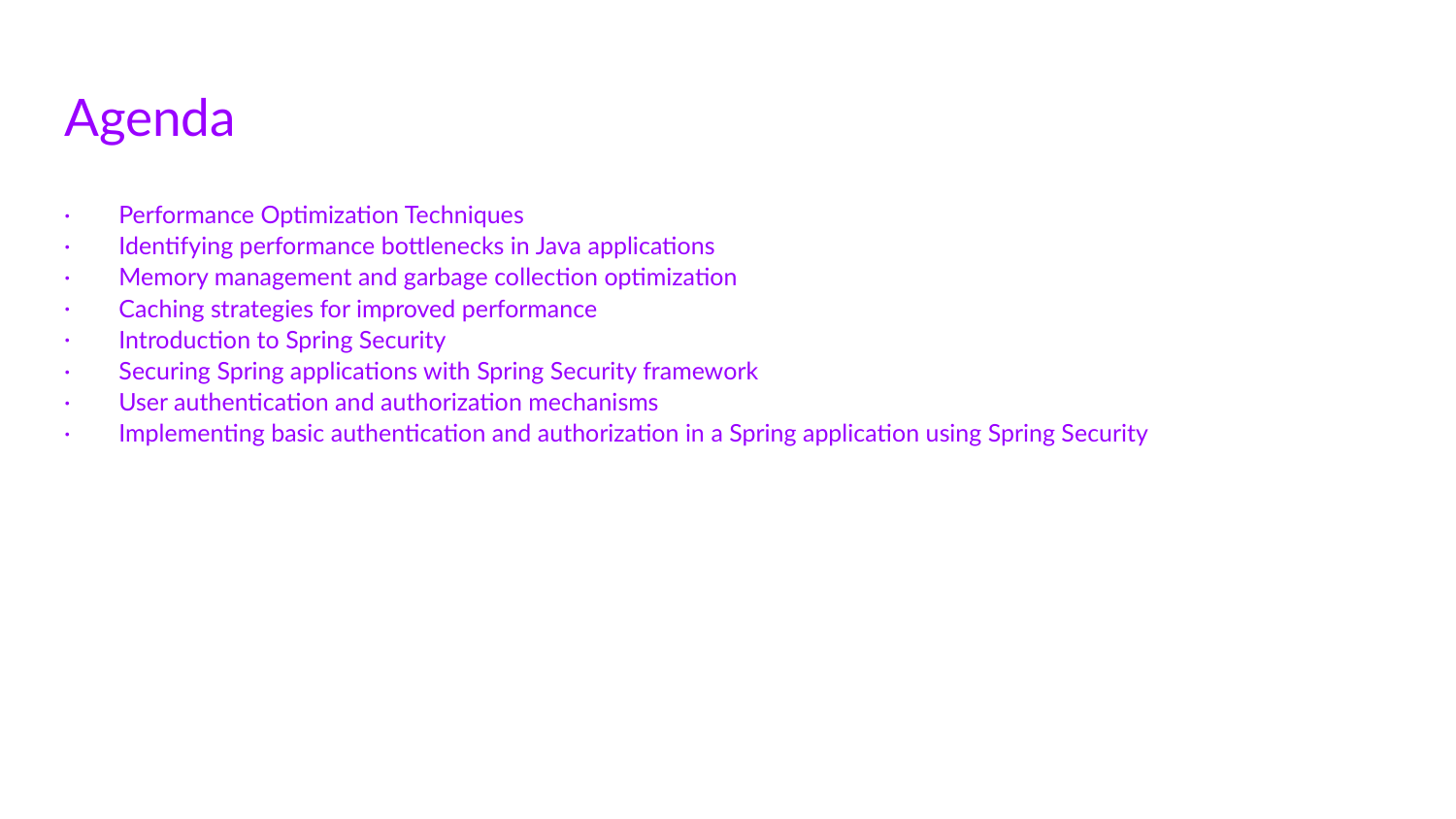

# Agenda
Performance Optimization Techniques
Identifying performance bottlenecks in Java applications
Memory management and garbage collection optimization
Caching strategies for improved performance
Introduction to Spring Security
Securing Spring applications with Spring Security framework
User authentication and authorization mechanisms
Implementing basic authentication and authorization in a Spring application using Spring Security